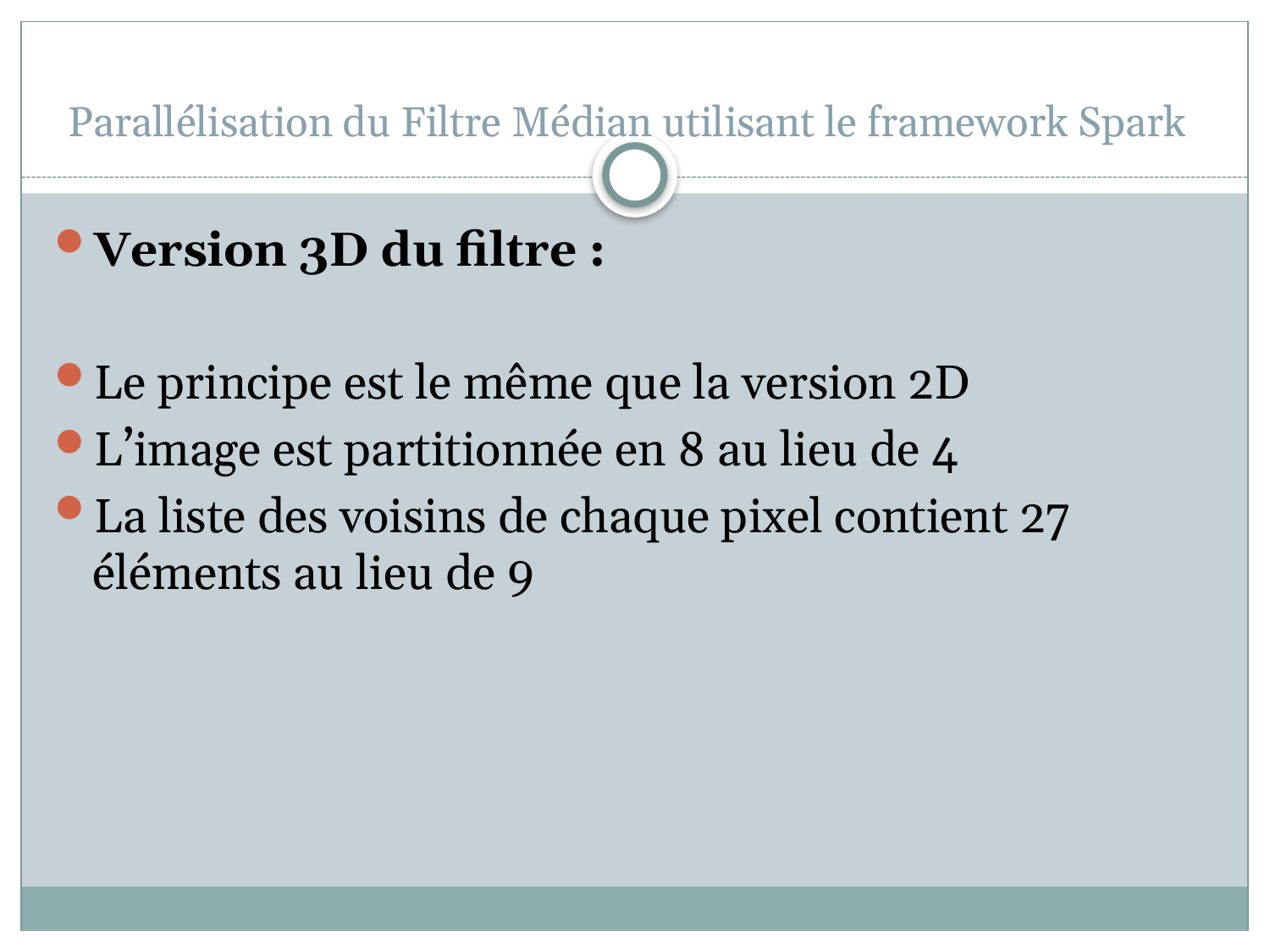

# Parallélisation du Filtre Médian utilisant le framework Spark
Version 3D du filtre :

Le principe est le même que la version 2D
L’image est partitionnée en 8 au lieu de 4
La liste des voisins de chaque pixel contient 27 éléments au lieu de 9